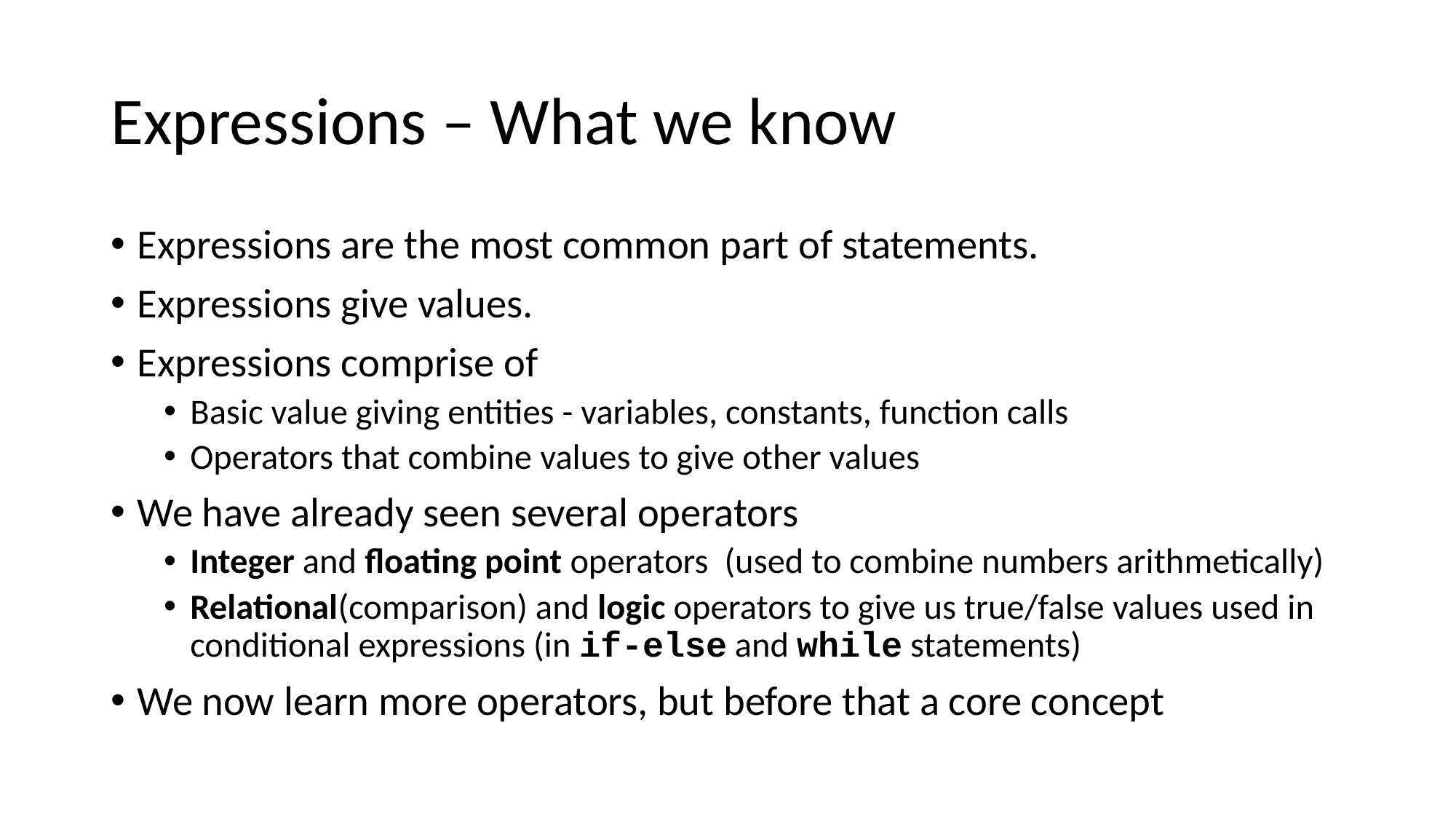

# Expressions – What we know
Expressions are the most common part of statements.
Expressions give values.
Expressions comprise of
Basic value giving entities - variables, constants, function calls
Operators that combine values to give other values
We have already seen several operators
Integer and floating point operators  (used to combine numbers arithmetically)
Relational(comparison) and logic operators to give us true/false values used in conditional expressions (in if-else and while statements)
We now learn more operators, but before that a core concept